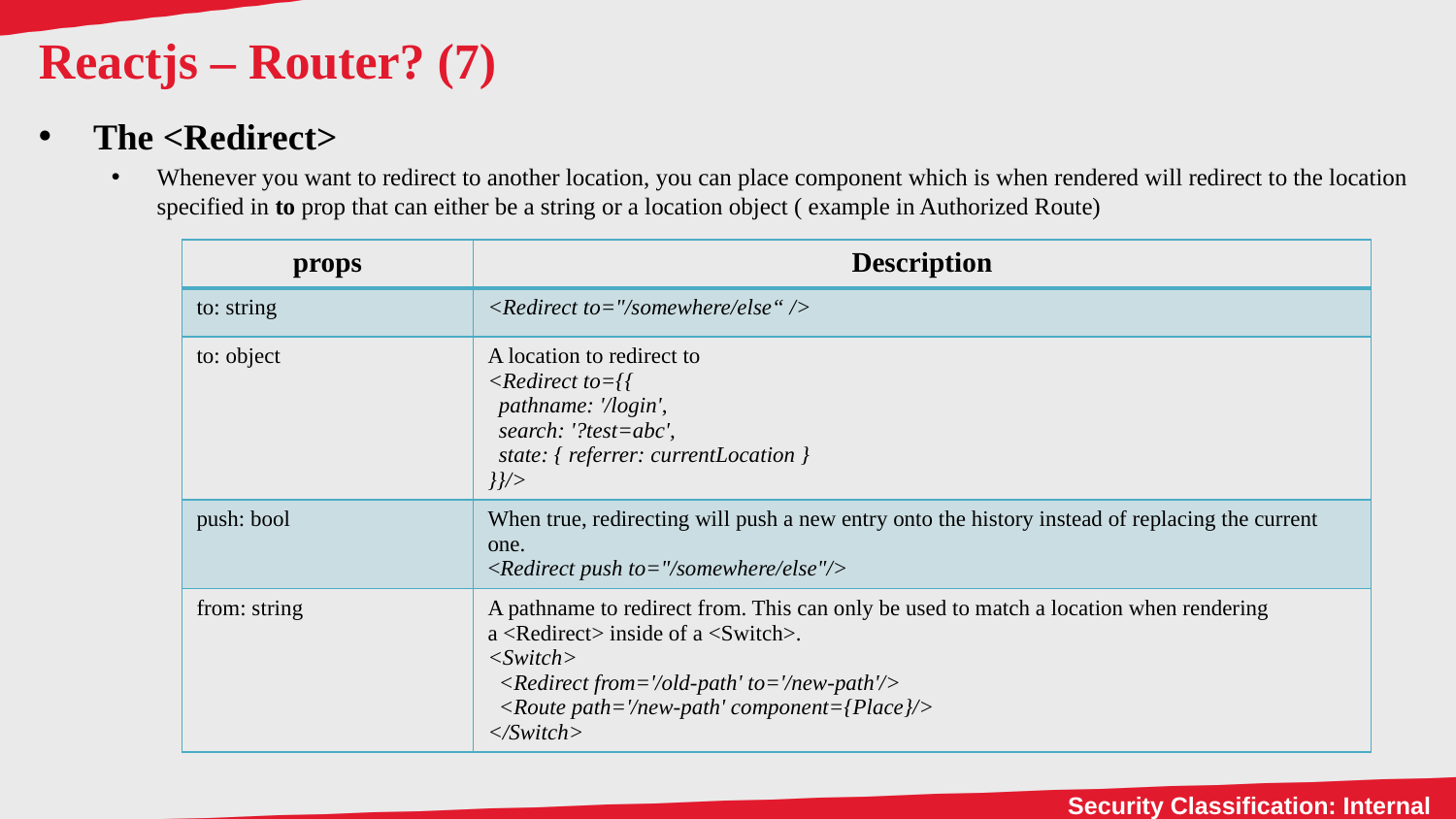

# Reactjs – Router? (7)
The <Redirect>
Whenever you want to redirect to another location, you can place component which is when rendered will redirect to the location specified in to prop that can either be a string or a location object ( example in Authorized Route)

| props | Description |
| --- | --- |
| to: string | <Redirect to="/somewhere/else“ /> |
| to: object | A location to redirect to <Redirect to={{ pathname: '/login', search: '?test=abc', state: { referrer: currentLocation } }}/> |
| push: bool | When true, redirecting will push a new entry onto the history instead of replacing the current one. <Redirect push to="/somewhere/else"/> |
| from: string | A pathname to redirect from. This can only be used to match a location when rendering a <Redirect> inside of a <Switch>. <Switch> <Redirect from='/old-path' to='/new-path'/> <Route path='/new-path' component={Place}/> </Switch> |